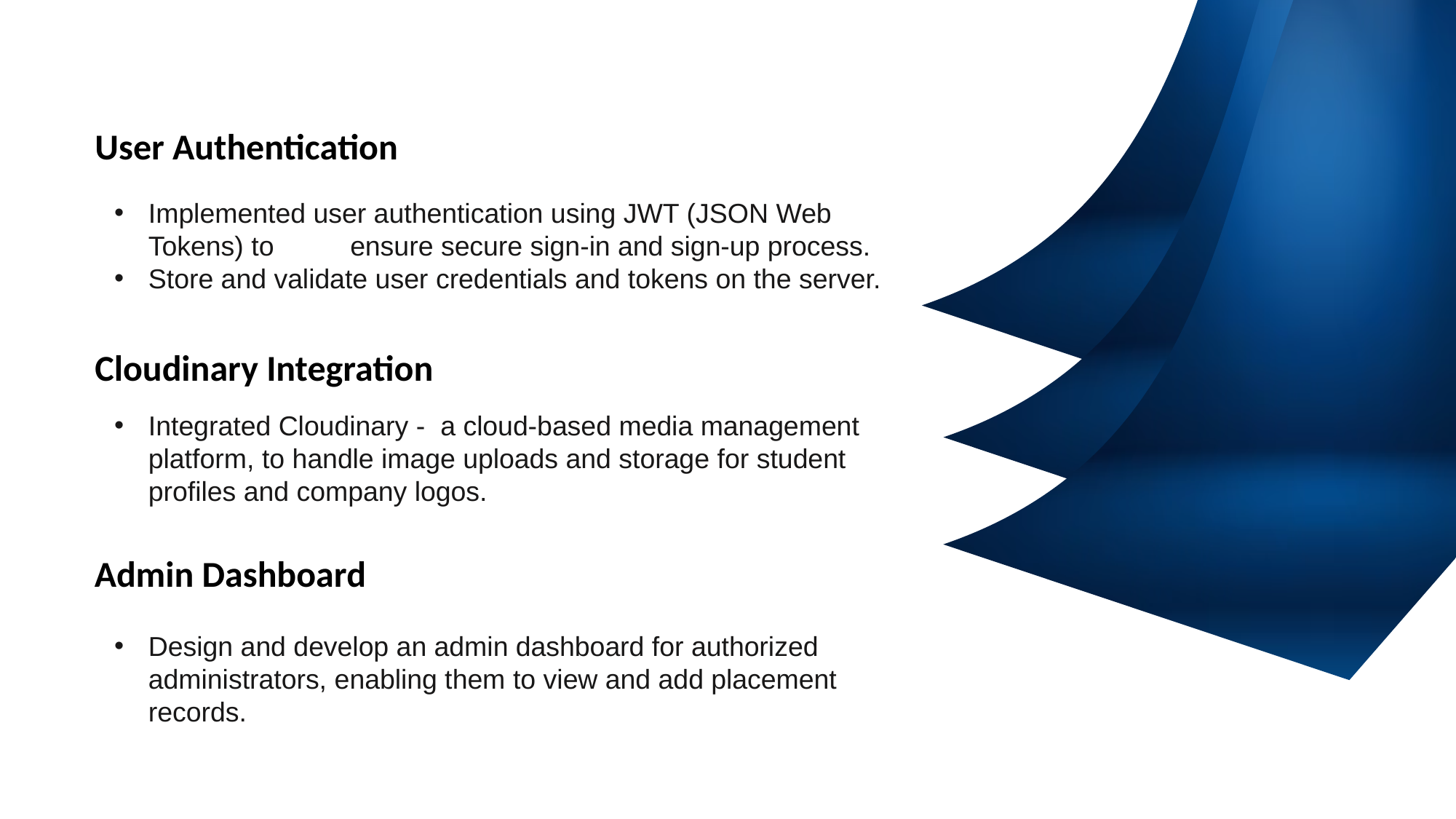

User Authentication
Implemented user authentication using JWT (JSON Web Tokens) to          ensure secure sign-in and sign-up process.
Store and validate user credentials and tokens on the server.
Cloudinary Integration
Integrated Cloudinary -  a cloud-based media management platform, to handle image uploads and storage for student profiles and company logos.
Admin Dashboard
Design and develop an admin dashboard for authorized administrators, enabling them to view and add placement records.